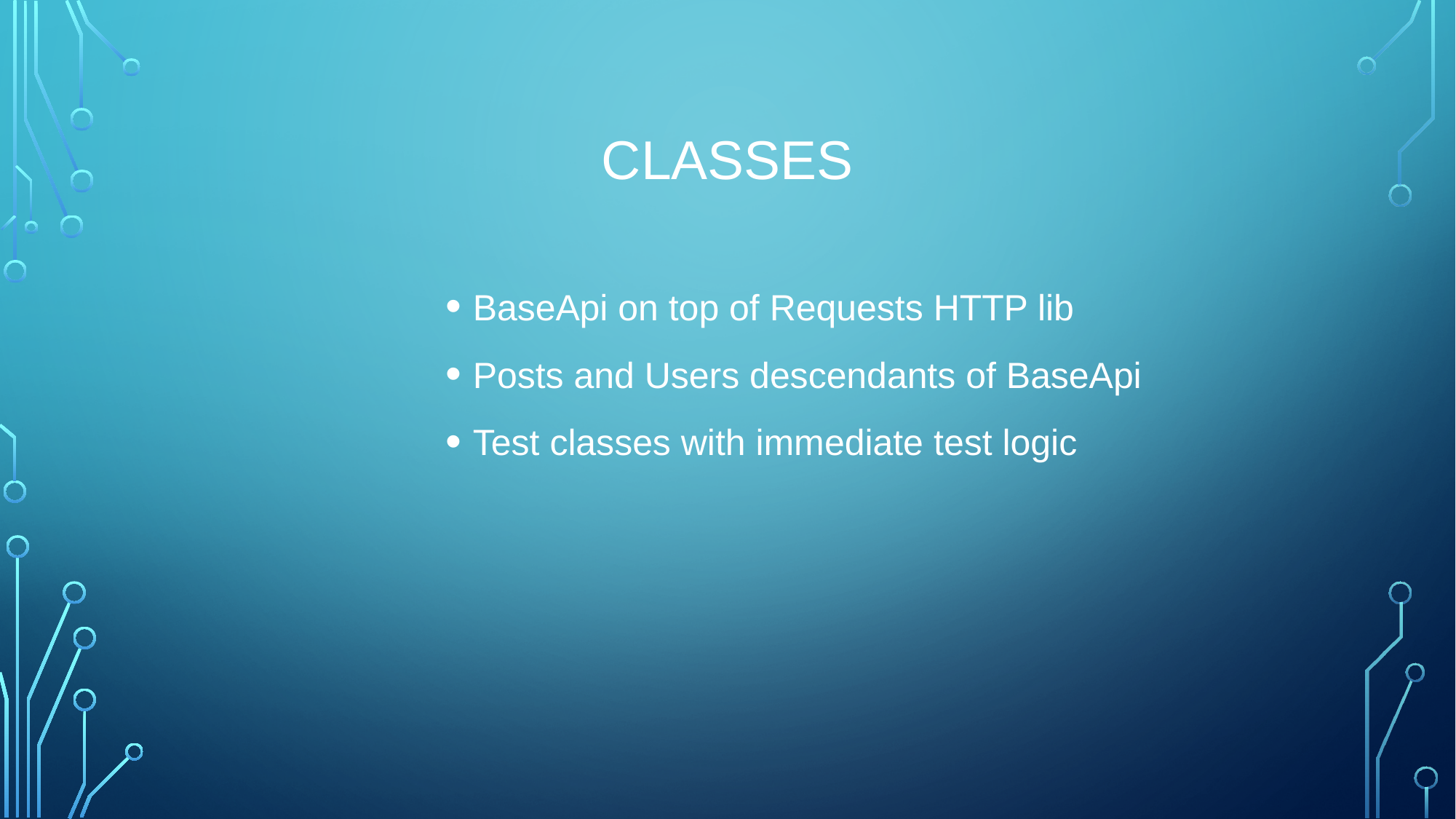

# Classes
BaseApi on top of Requests HTTP lib
Posts and Users descendants of BaseApi
Test classes with immediate test logic